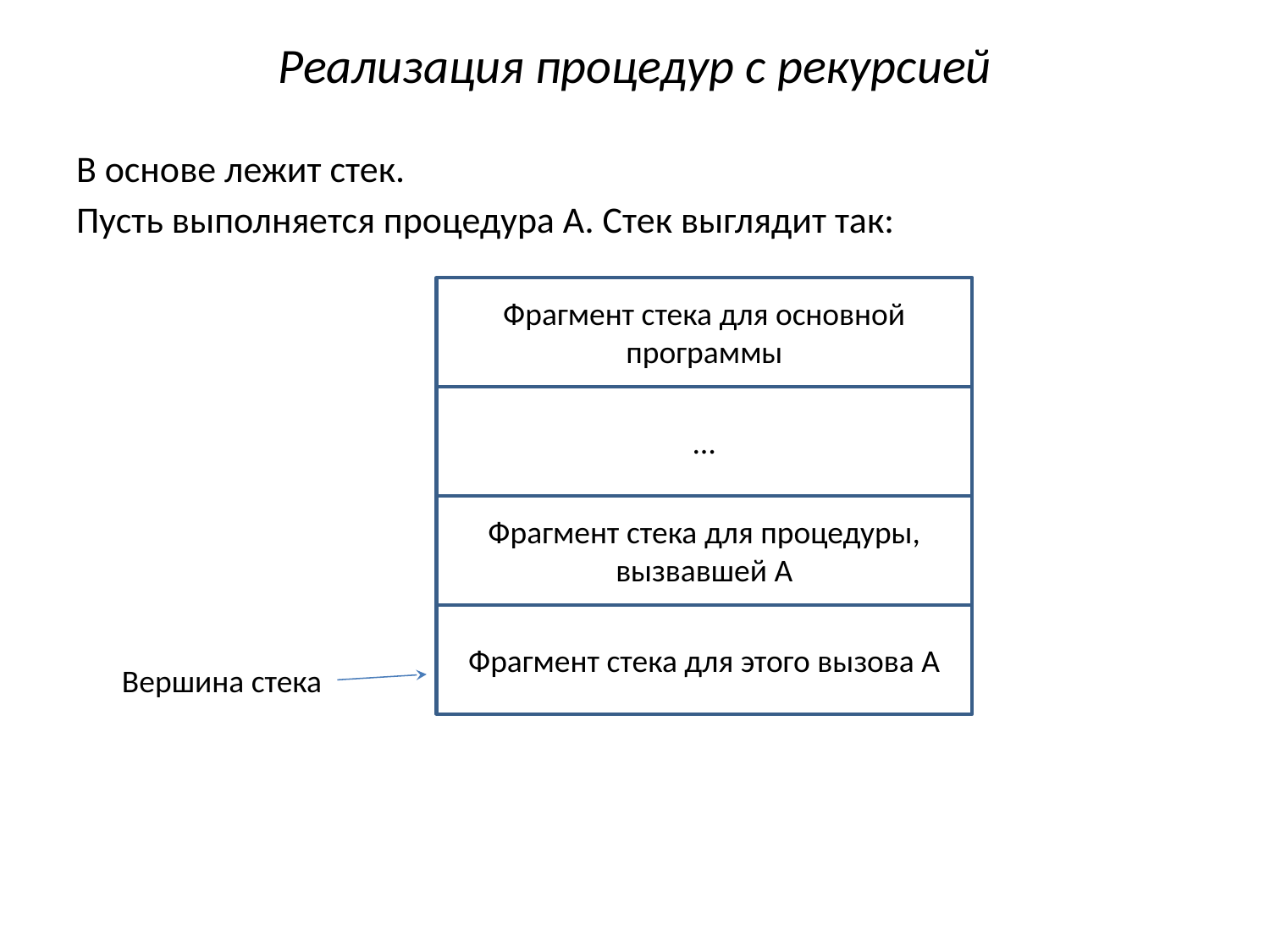

# Реализация процедур с рекурсией
В основе лежит стек.
Пусть выполняется процедура А. Стек выглядит так:
Фрагмент стека для основной программы
…
Фрагмент стека для процедуры, вызвавшей А
Фрагмент стека для этого вызова А
Вершина стека